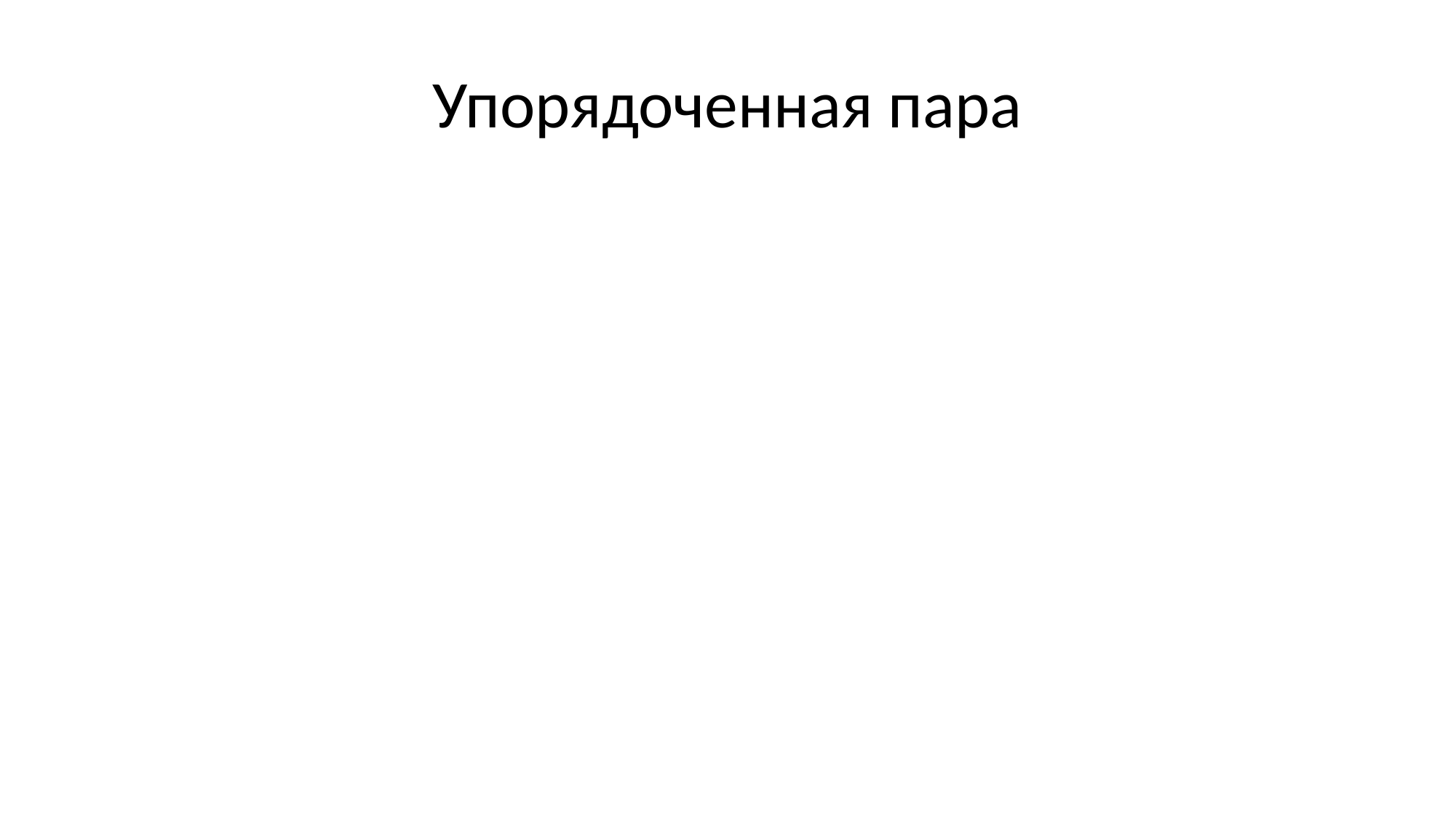

# Упорядоченная пара
Пусть А и В – множества

Упорядоченная пара (а, b), состоящая из а∈А и b∈B, -- это конечное множество {a, {a, b}}

Упорядоченные пары (а, b) и (с, d) равны <=> а = с и b = d